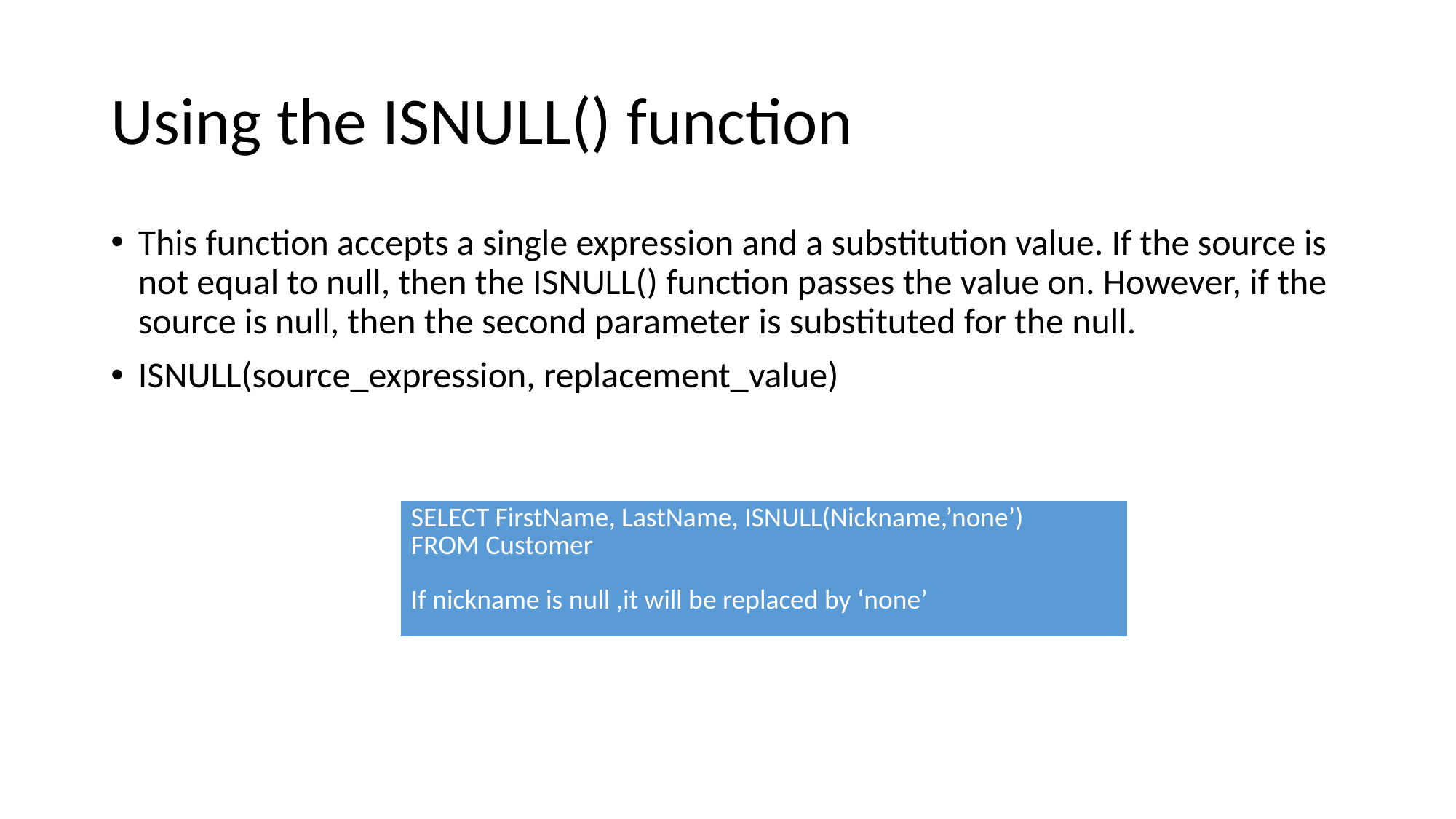

# Using the ISNULL() function
This function accepts a single expression and a substitution value. If the source is not equal to null, then the ISNULL() function passes the value on. However, if the source is null, then the second parameter is substituted for the null.
ISNULL(source_expression, replacement_value)

| SELECT FirstName, LastName, ISNULL(Nickname,’none’) FROM Customer If nickname is null ,it will be replaced by ‘none’ |
| --- |